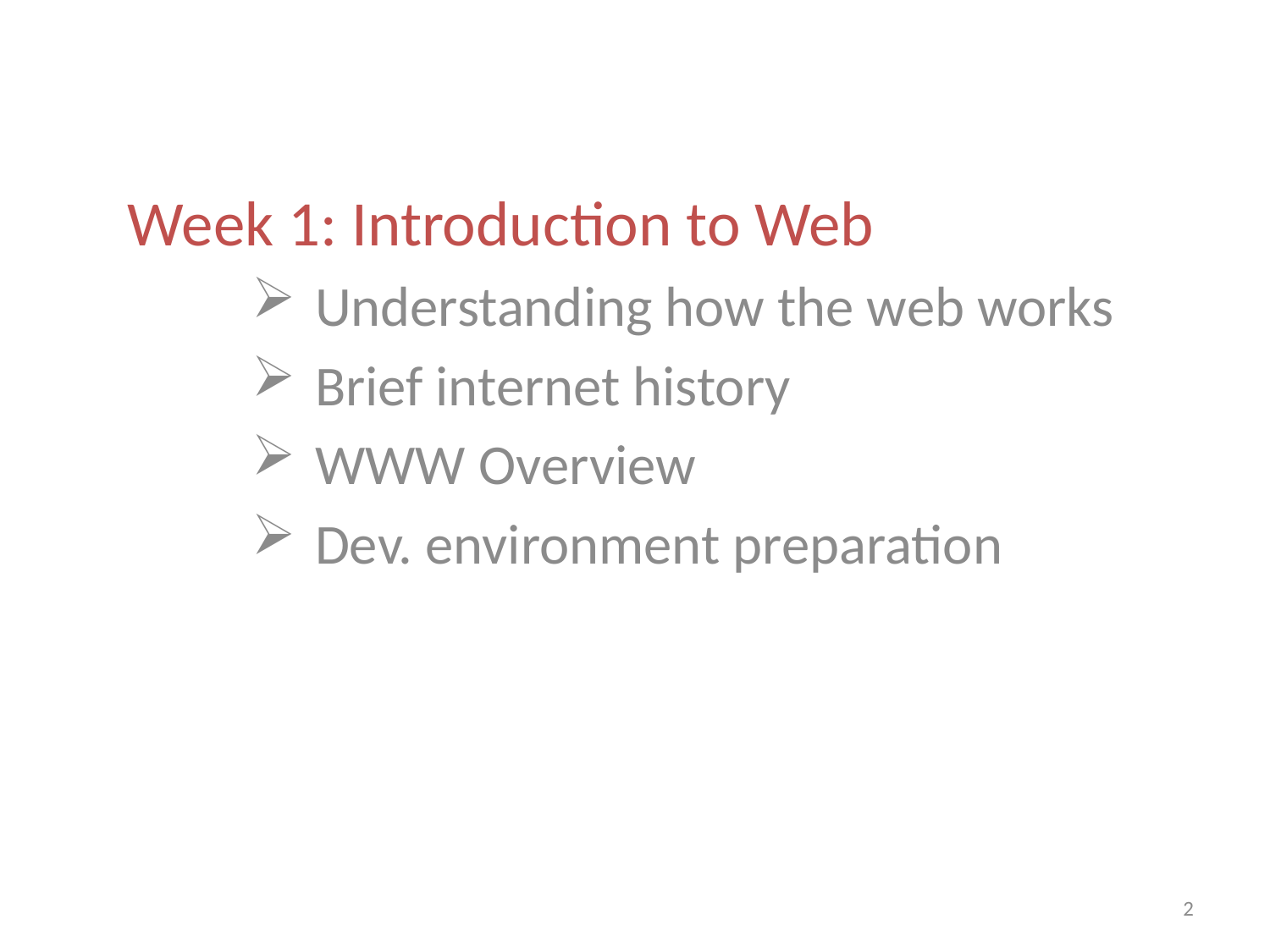

Week 1: Introduction to Web
Understanding how the web works
Brief internet history
WWW Overview
Dev. environment preparation

2